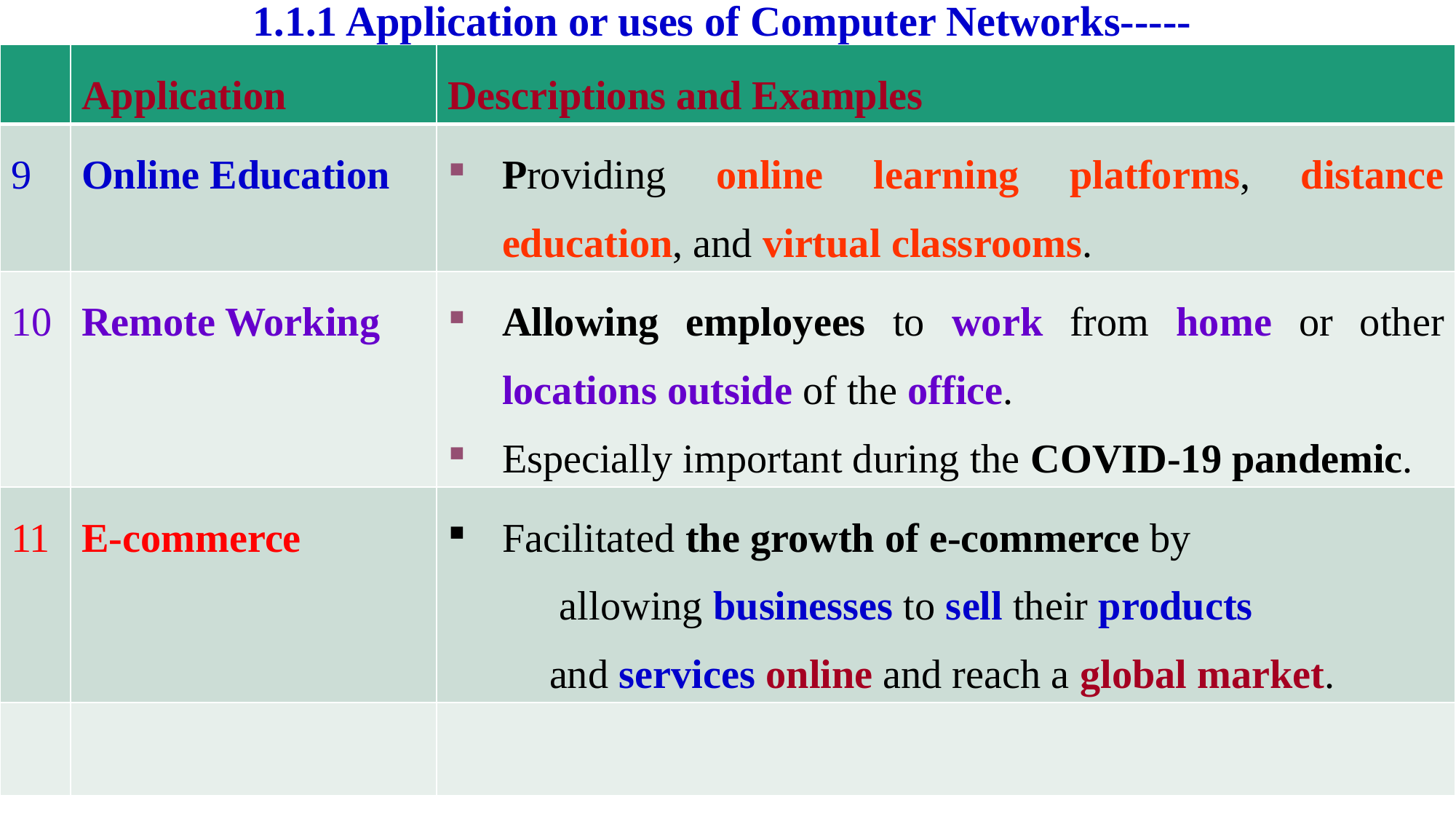

# 1.1.1 Application or uses of Computer Networks-----
|  | Application | Descriptions and Examples |
| --- | --- | --- |
| 9 | Online Education | Providing online learning platforms, distance education, and virtual classrooms. |
| 10 | Remote Working | Allowing employees to work from home or other locations outside of the office. Especially important during the COVID-19 pandemic. |
| 11 | E-commerce | Facilitated the growth of e-commerce by allowing businesses to sell their products and services online and reach a global market. |
|  |  |  |
21